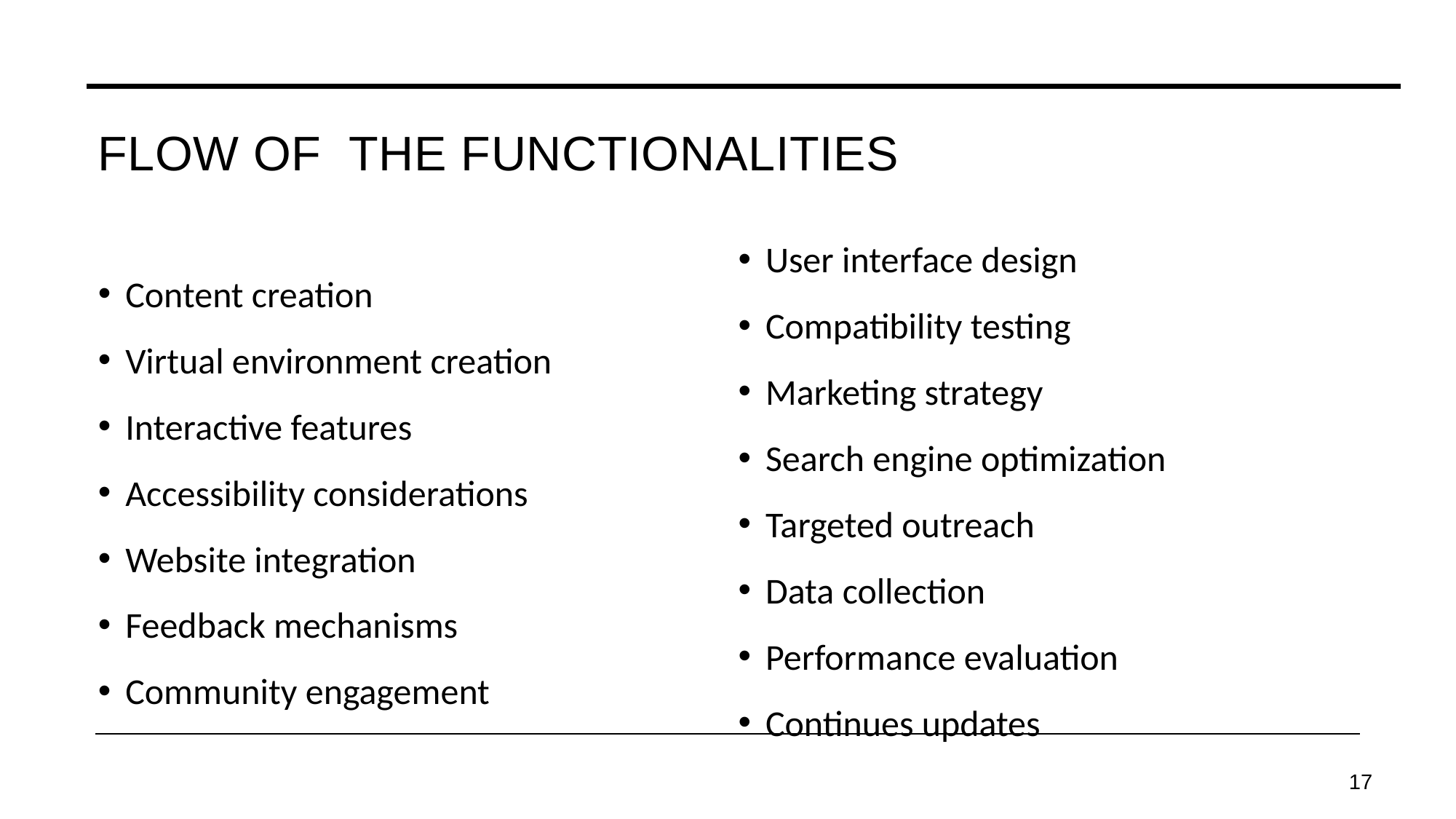

# Flow of  the functionalities

User interface design
Compatibility testing
Marketing strategy
Search engine optimization
Targeted outreach
Data collection
Performance evaluation
Continues updates
Content creation
Virtual environment creation
Interactive features
Accessibility considerations
Website integration
Feedback mechanisms
Community engagement
17